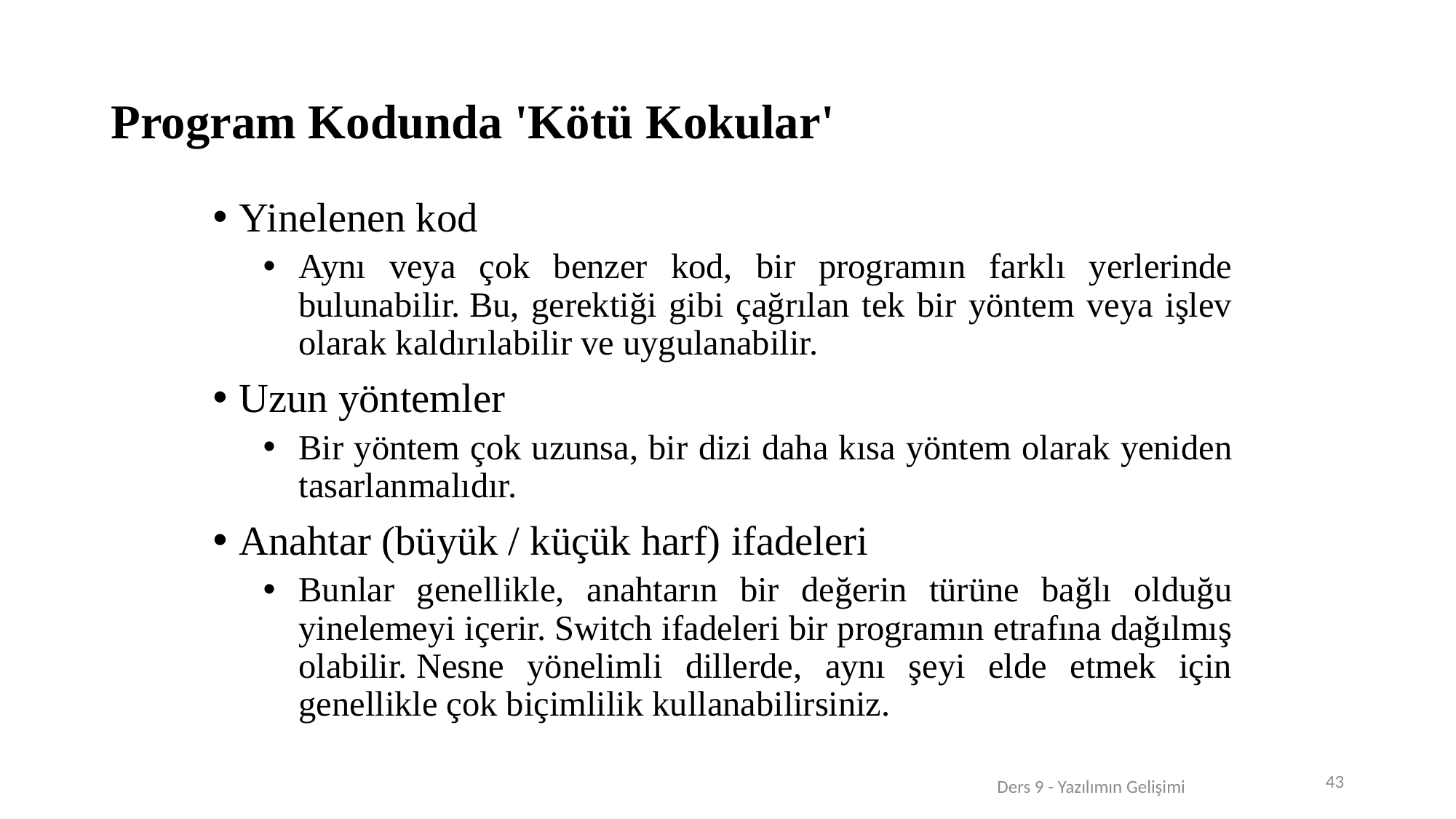

# Program Kodunda 'Kötü Kokular'
Yinelenen kod
Aynı veya çok benzer kod, bir programın farklı yerlerinde bulunabilir. Bu, gerektiği gibi çağrılan tek bir yöntem veya işlev olarak kaldırılabilir ve uygulanabilir.
Uzun yöntemler
Bir yöntem çok uzunsa, bir dizi daha kısa yöntem olarak yeniden tasarlanmalıdır.
Anahtar (büyük / küçük harf) ifadeleri
Bunlar genellikle, anahtarın bir değerin türüne bağlı olduğu yinelemeyi içerir. Switch ifadeleri bir programın etrafına dağılmış olabilir. Nesne yönelimli dillerde, aynı şeyi elde etmek için genellikle çok biçimlilik kullanabilirsiniz.
43
Ders 9 - Yazılımın Gelişimi